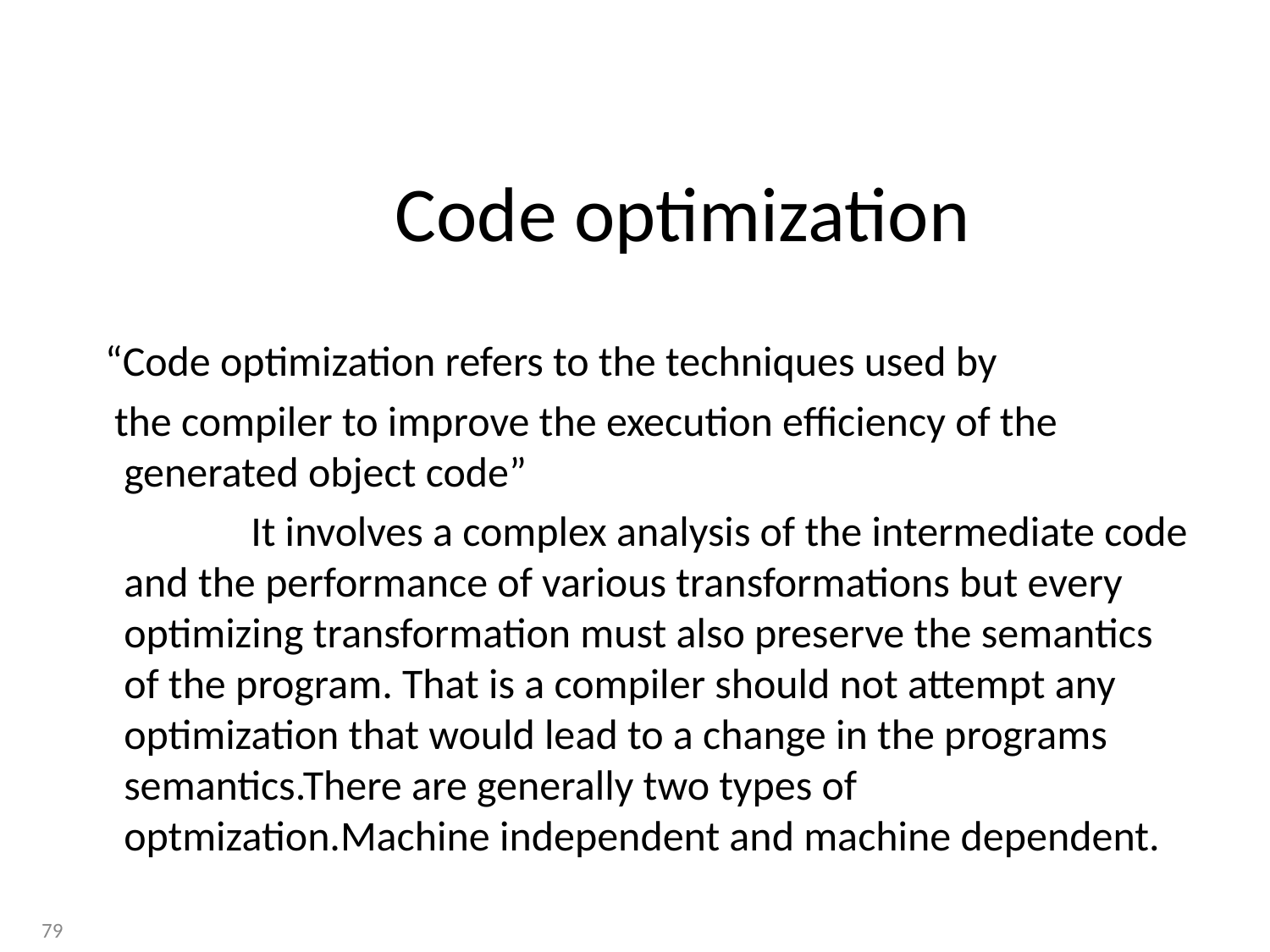

# Code optimization
   “Code optimization refers to the techniques used by
    the compiler to improve the execution efficiency of the generated object code”
		It involves a complex analysis of the intermediate code and the performance of various transformations but every optimizing transformation must also preserve the semantics of the program. That is a compiler should not attempt any optimization that would lead to a change in the programs semantics.There are generally two types of optmization.Machine independent and machine dependent.
79